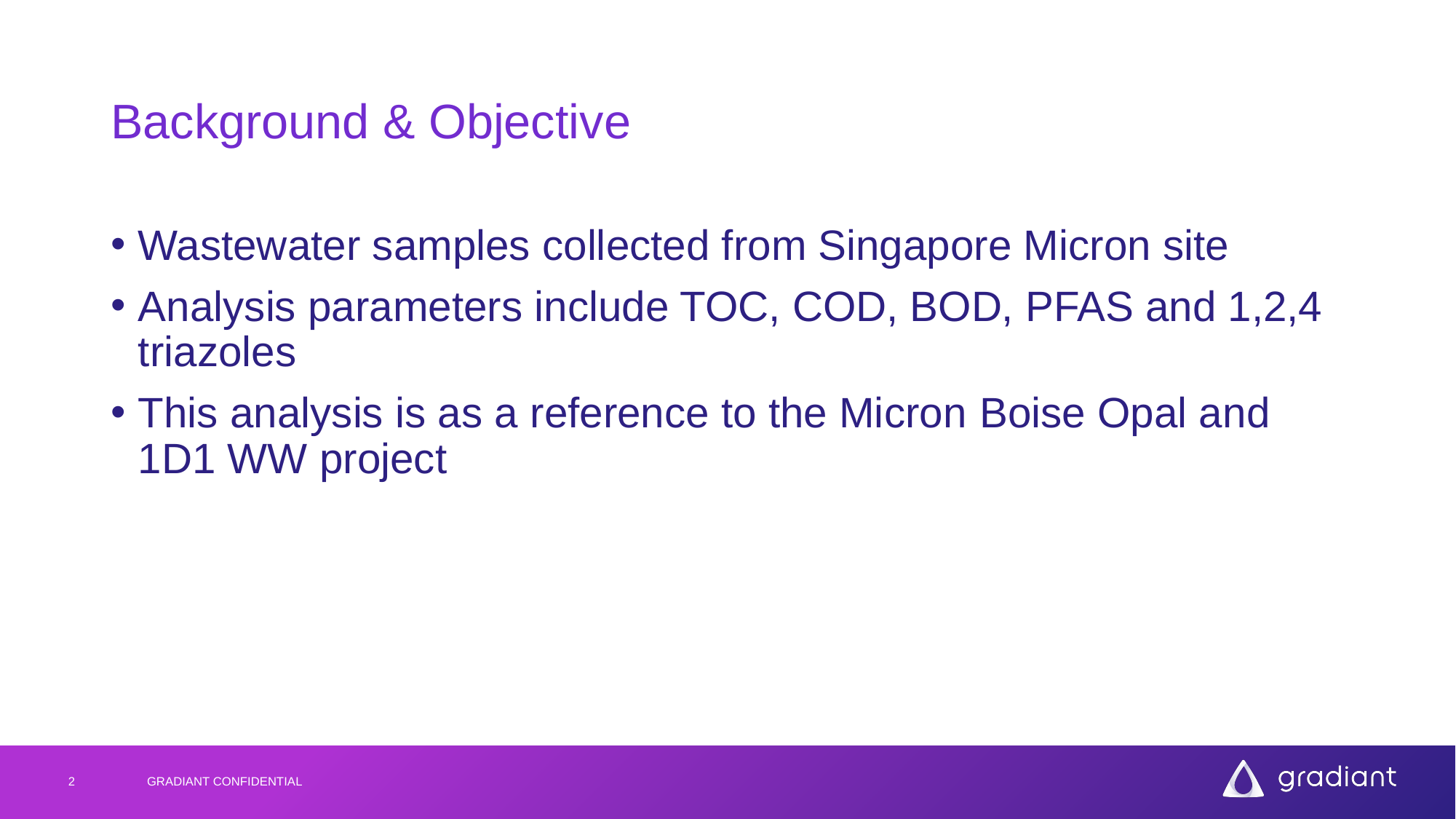

# Background & Objective
Wastewater samples collected from Singapore Micron site
Analysis parameters include TOC, COD, BOD, PFAS and 1,2,4 triazoles
This analysis is as a reference to the Micron Boise Opal and 1D1 WW project

2
GRADIANT CONFIDENTIAL